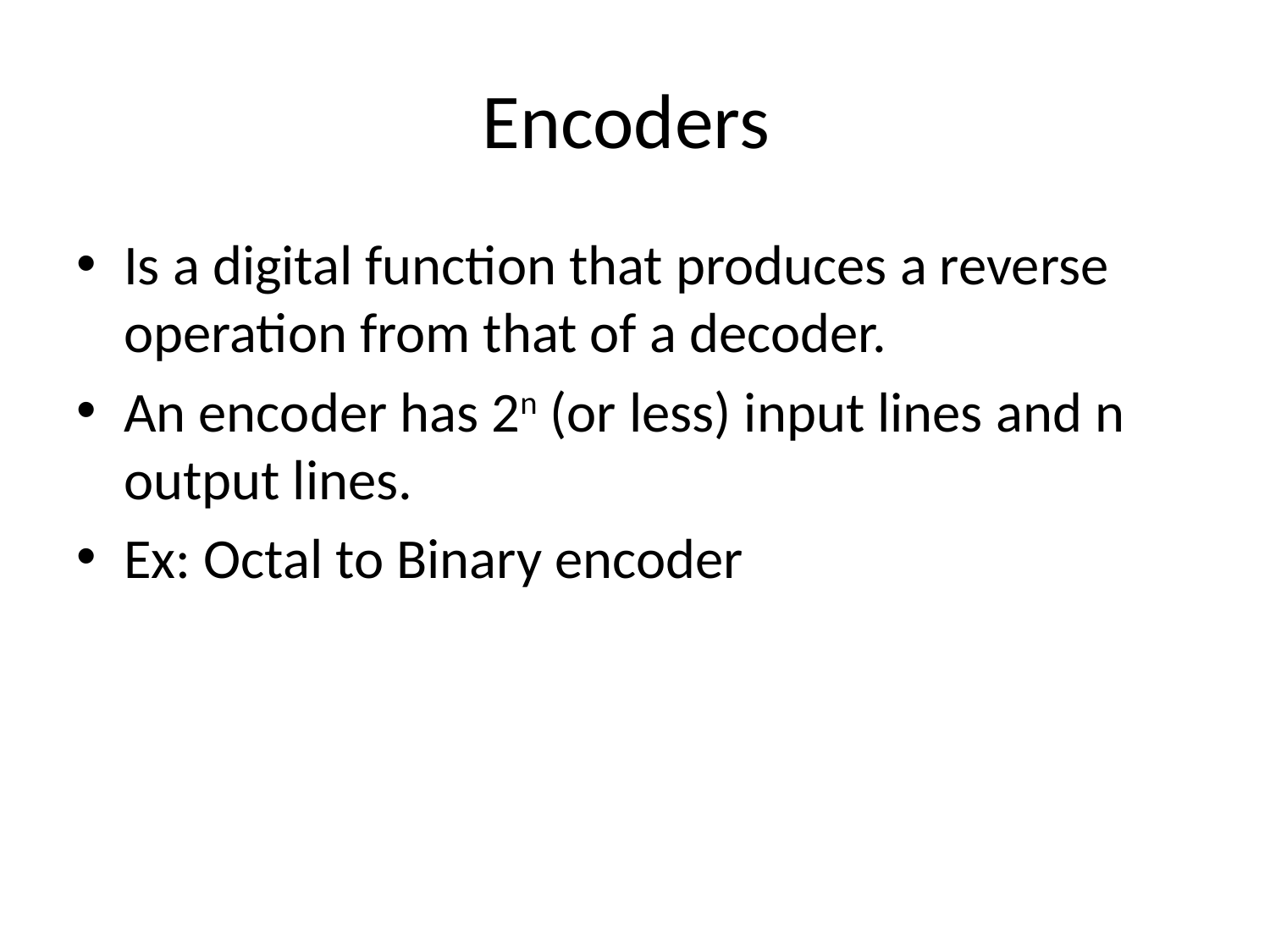

# Encoders
Is a digital function that produces a reverse operation from that of a decoder.
An encoder has 2n (or less) input lines and n output lines.
Ex: Octal to Binary encoder